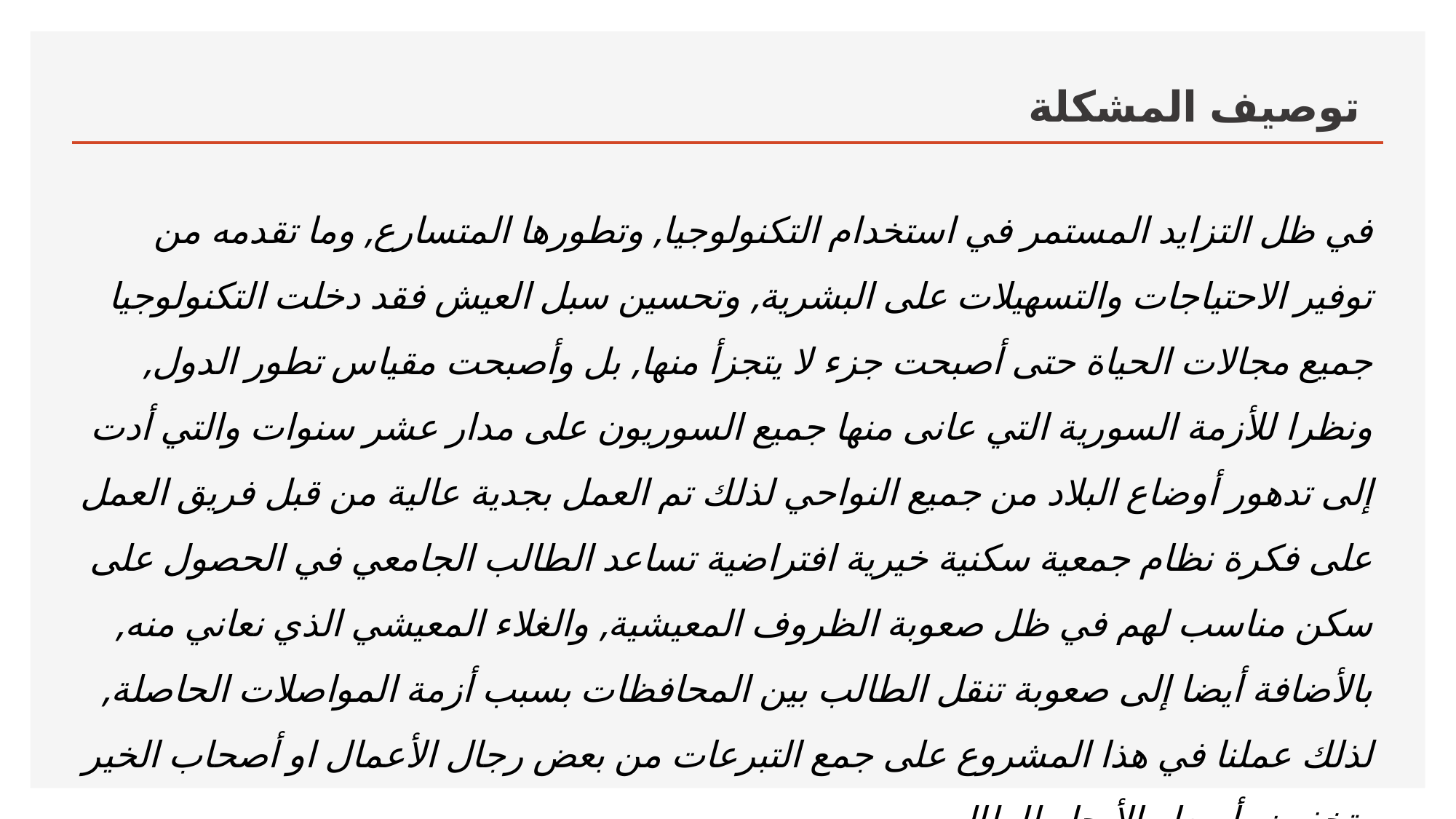

# توصيف المشكلة
في ظل التزايد المستمر في استخدام التكنولوجيا, وتطورها المتسارع, وما تقدمه من توفير الاحتياجات والتسهيلات على البشرية, وتحسين سبل العيش فقد دخلت التكنولوجيا جميع مجالات الحياة حتى أصبحت جزء لا يتجزأ منها, بل وأصبحت مقياس تطور الدول, ونظرا للأزمة السورية التي عانى منها جميع السوريون على مدار عشر سنوات والتي أدت إلى تدهور أوضاع البلاد من جميع النواحي لذلك تم العمل بجدية عالية من قبل فريق العمل على فكرة نظام جمعية سكنية خيرية افتراضية تساعد الطالب الجامعي في الحصول على سكن مناسب لهم في ظل صعوبة الظروف المعيشية, والغلاء المعيشي الذي نعاني منه, بالأضافة أيضا إلى صعوبة تنقل الطالب بين المحافظات بسبب أزمة المواصلات الحاصلة, لذلك عملنا في هذا المشروع على جمع التبرعات من بعض رجال الأعمال او أصحاب الخير وتخفيض أسعار الأيجار للطالب.